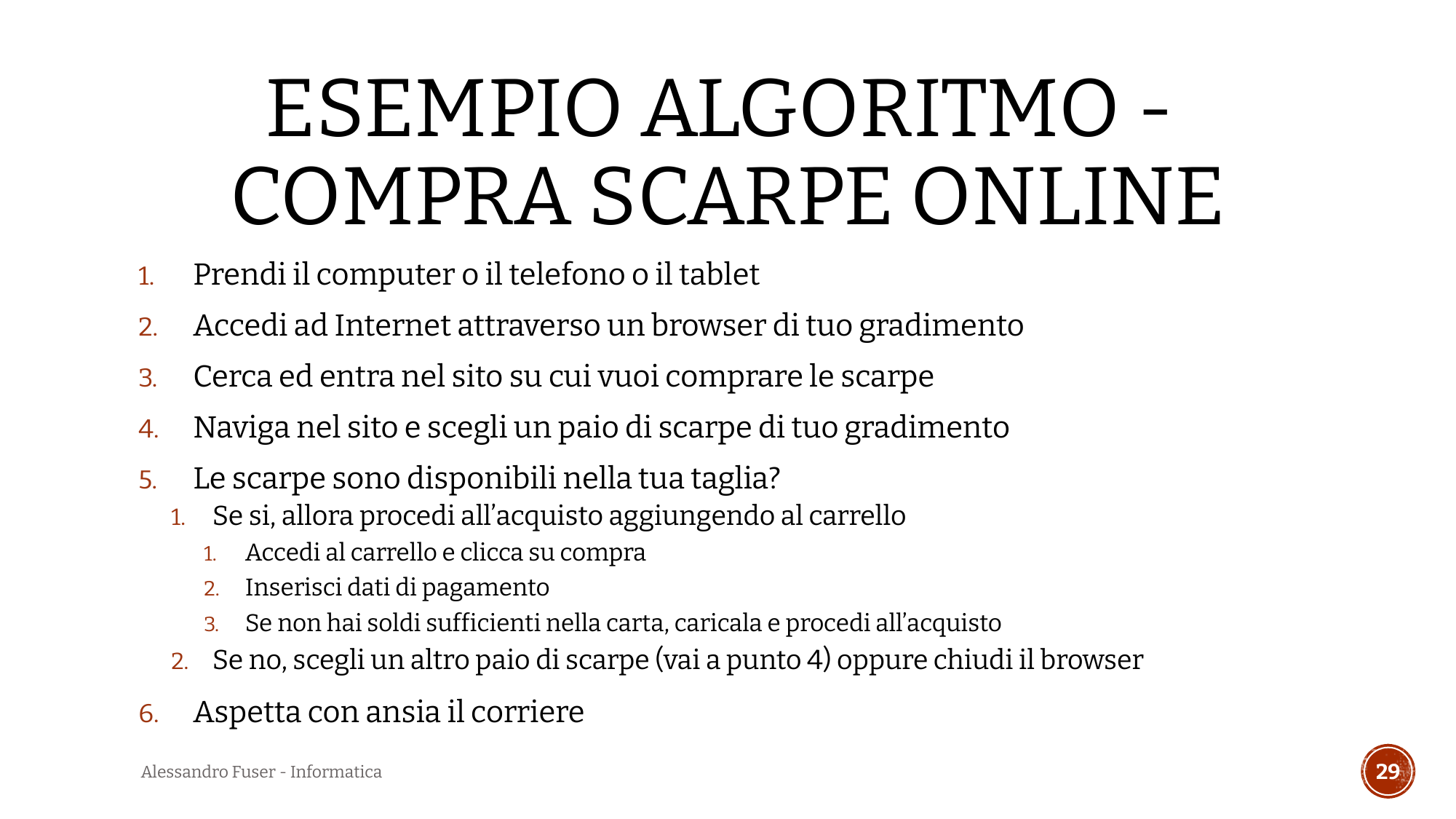

# Esempio algoritmo -  compra scarpe online
Prendi il computer o il telefono o il tablet
Accedi ad Internet attraverso un browser di tuo gradimento
Cerca ed entra nel sito su cui vuoi comprare le scarpe
Naviga nel sito e scegli un paio di scarpe di tuo gradimento
Le scarpe sono disponibili nella tua taglia?
Se si, allora procedi all’acquisto aggiungendo al carrello
Accedi al carrello e clicca su compra
Inserisci dati di pagamento
Se non hai soldi sufficienti nella carta, caricala e procedi all’acquisto
Se no, scegli un altro paio di scarpe (vai a punto 4) oppure chiudi il browser
Aspetta con ansia il corriere
Alessandro Fuser - Informatica
29